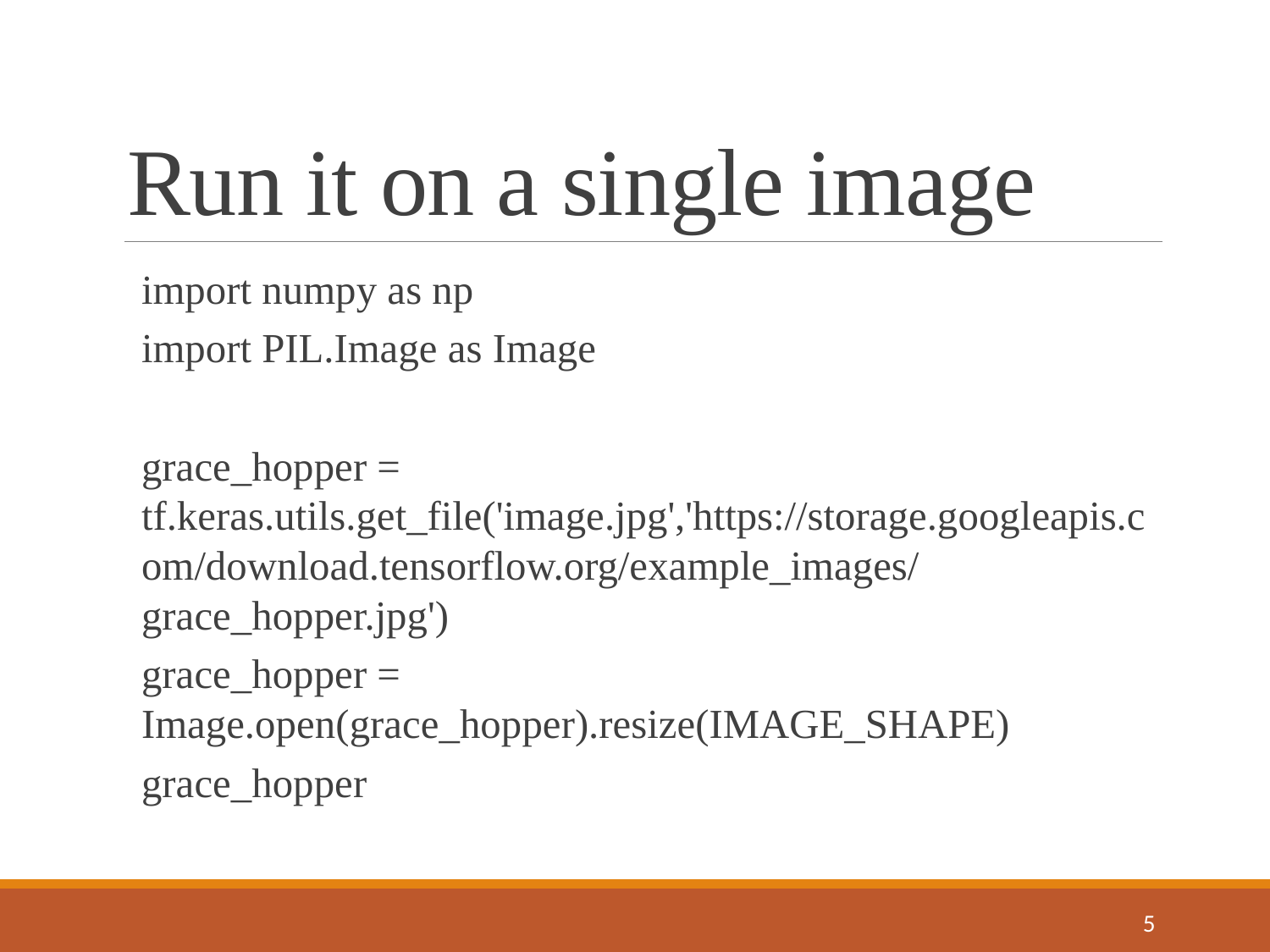

# Run it on a single image
import numpy as np
import PIL.Image as Image

grace_hopper = tf.keras.utils.get_file('image.jpg','https://storage.googleapis.com/download.tensorflow.org/example_images/grace_hopper.jpg')
grace_hopper = Image.open(grace_hopper).resize(IMAGE_SHAPE)
grace_hopper
5